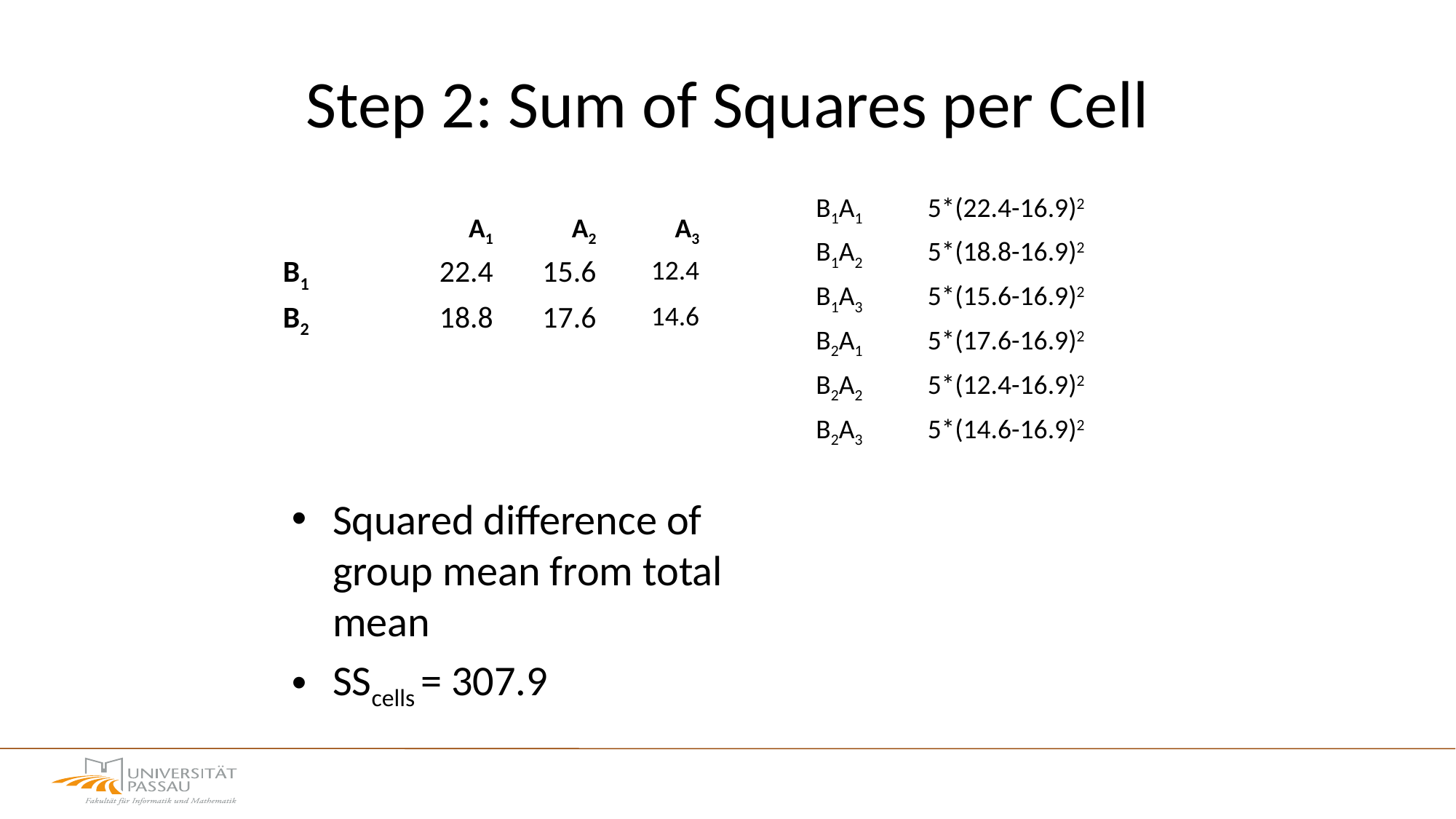

# Step 2: Sum of Squares per Cell
| B1A1 | 5\*(22.4-16.9)2 |
| --- | --- |
| B1A2 | 5\*(18.8-16.9)2 |
| B1A3 | 5\*(15.6-16.9)2 |
| B2A1 | 5\*(17.6-16.9)2 |
| B2A2 | 5\*(12.4-16.9)2 |
| B2A3 | 5\*(14.6-16.9)2 |
|  | A1 | A2 | A3 |
| --- | --- | --- | --- |
| B1 | 22.4 | 15.6 | 12.4 |
| B2 | 18.8 | 17.6 | 14.6 |
Squared difference of group mean from total mean
SScells = 307.9